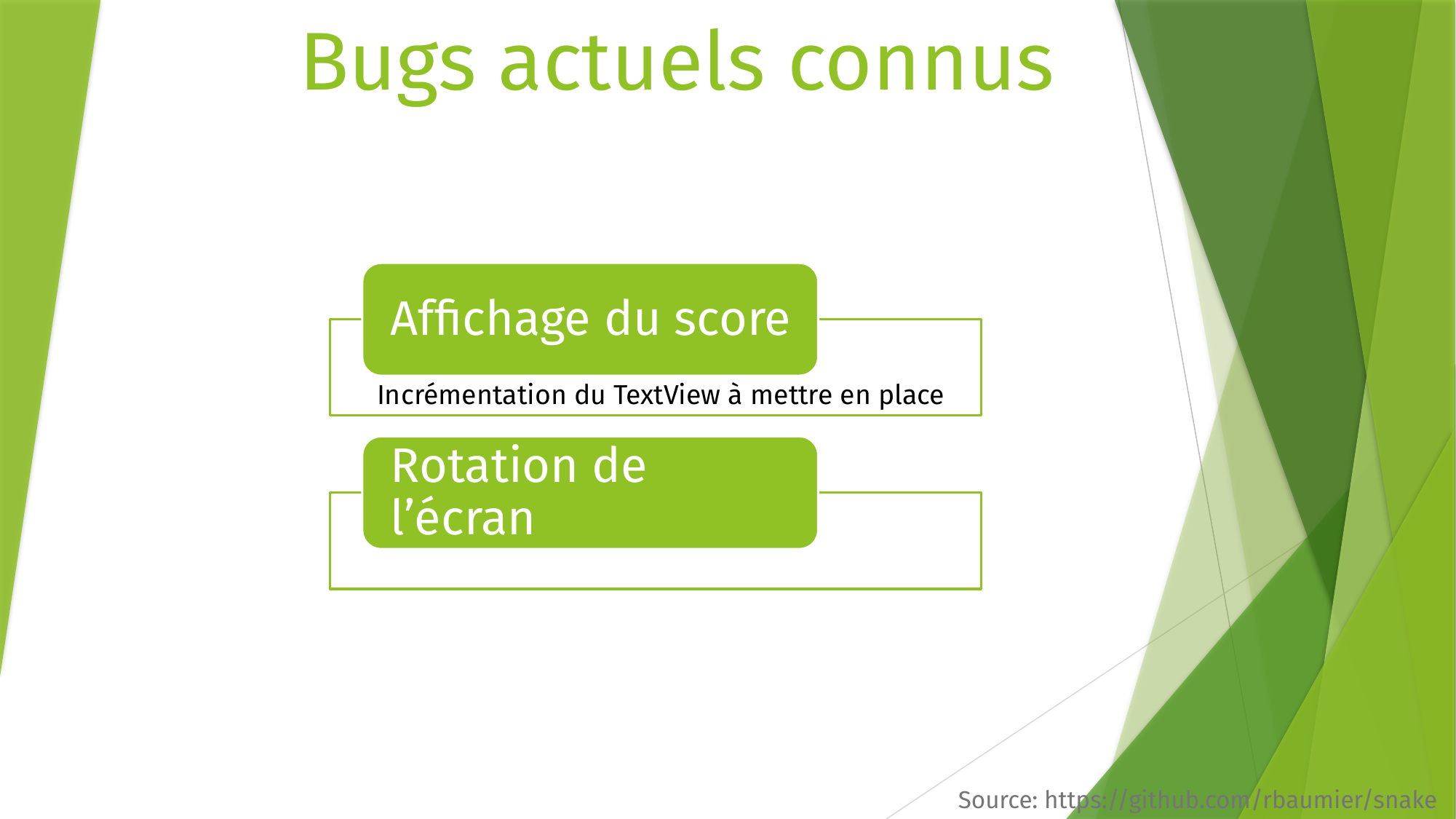

# Bugs actuels connus
Affichage du score
Rotation de l’écran
Incrémentation du TextView à mettre en place
Source: https://github.com/rbaumier/snake